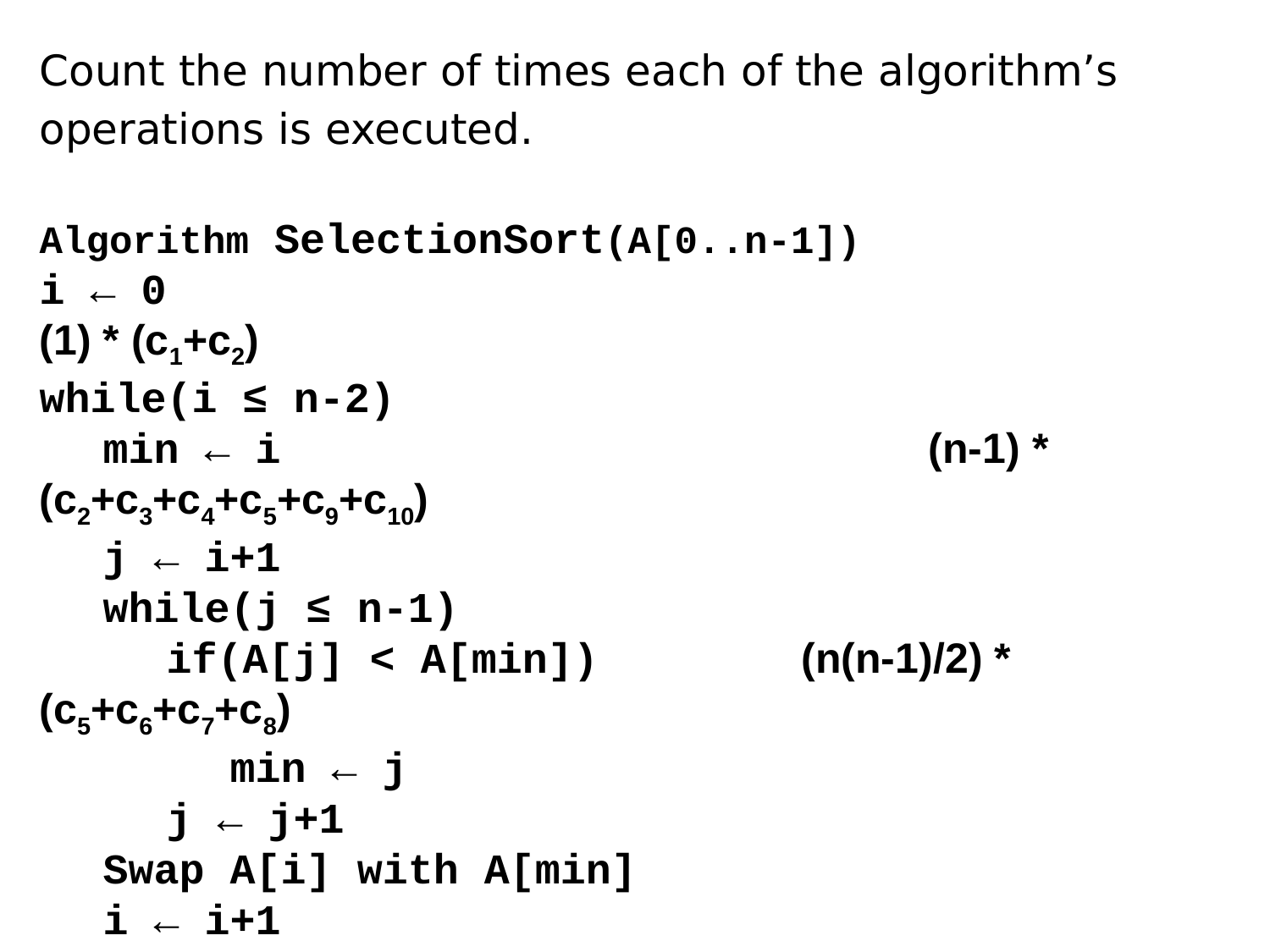

Count the number of times each of the algorithm’s operations is executed.

Algorithm SelectionSort(A[0..n-1])
i ← 0								(1) * (c1+c2)
while(i ≤ n-2)
min ← i						(n-1) * (c2+c3+c4+c5+c9+c10)
j ← i+1
while(j ≤ n-1)
	if(A[j] < A[min])		(n(n-1)/2) * (c5+c6+c7+c8)
min ← j
j ← j+1
Swap A[i] with A[min]
i ← i+1